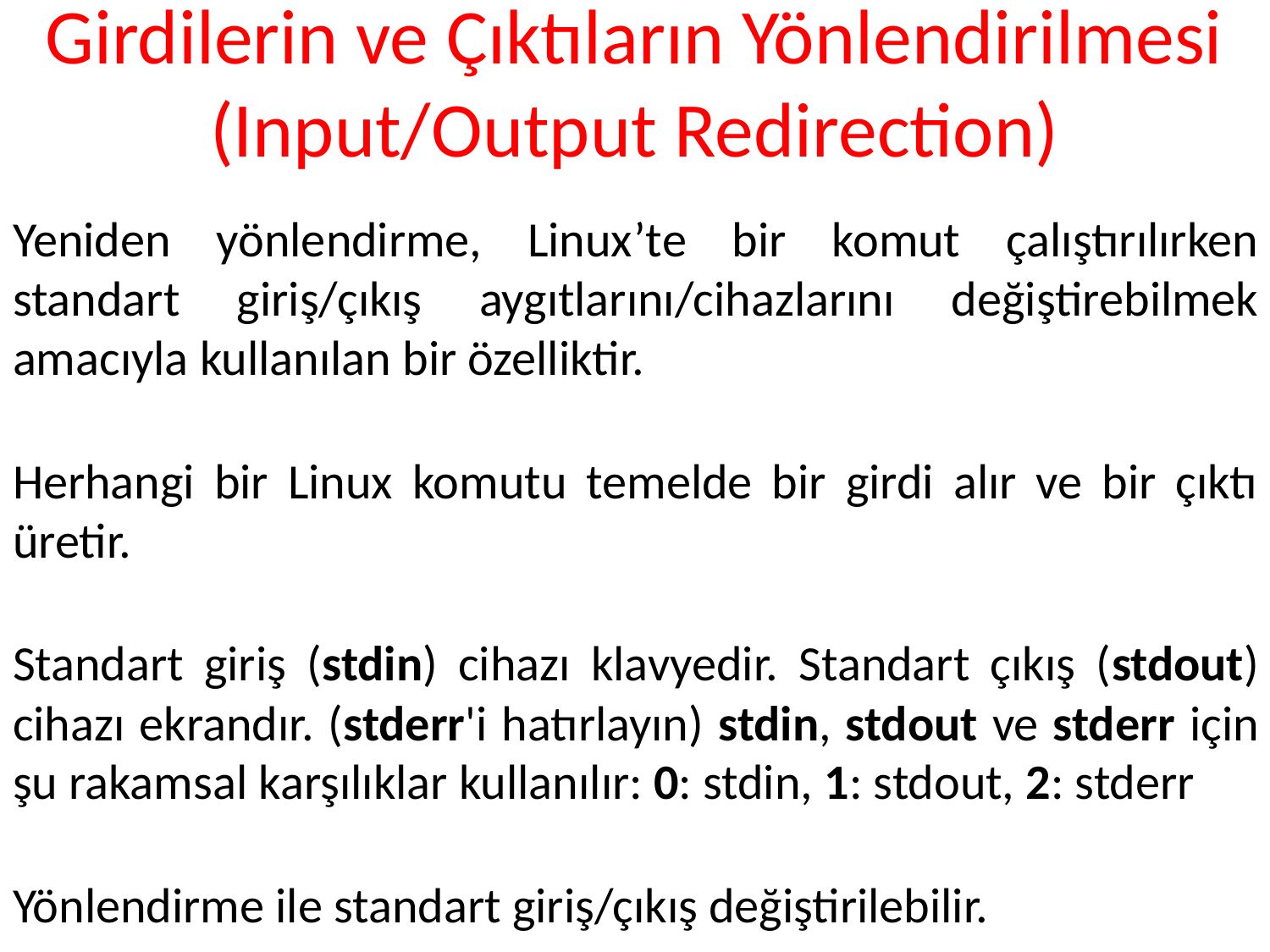

# Girdilerin ve Çıktıların Yönlendirilmesi (Input/Output Redirection)
Yeniden yönlendirme, Linux’te bir komut çalıştırılırken standart giriş/çıkış aygıtlarını/cihazlarını değiştirebilmek amacıyla kullanılan bir özelliktir.

Herhangi bir Linux komutu temelde bir girdi alır ve bir çıktı üretir.

Standart giriş (stdin) cihazı klavyedir. Standart çıkış (stdout) cihazı ekrandır. (stderr'i hatırlayın) stdin, stdout ve stderr için şu rakamsal karşılıklar kullanılır: 0: stdin, 1: stdout, 2: stderr

Yönlendirme ile standart giriş/çıkış değiştirilebilir.